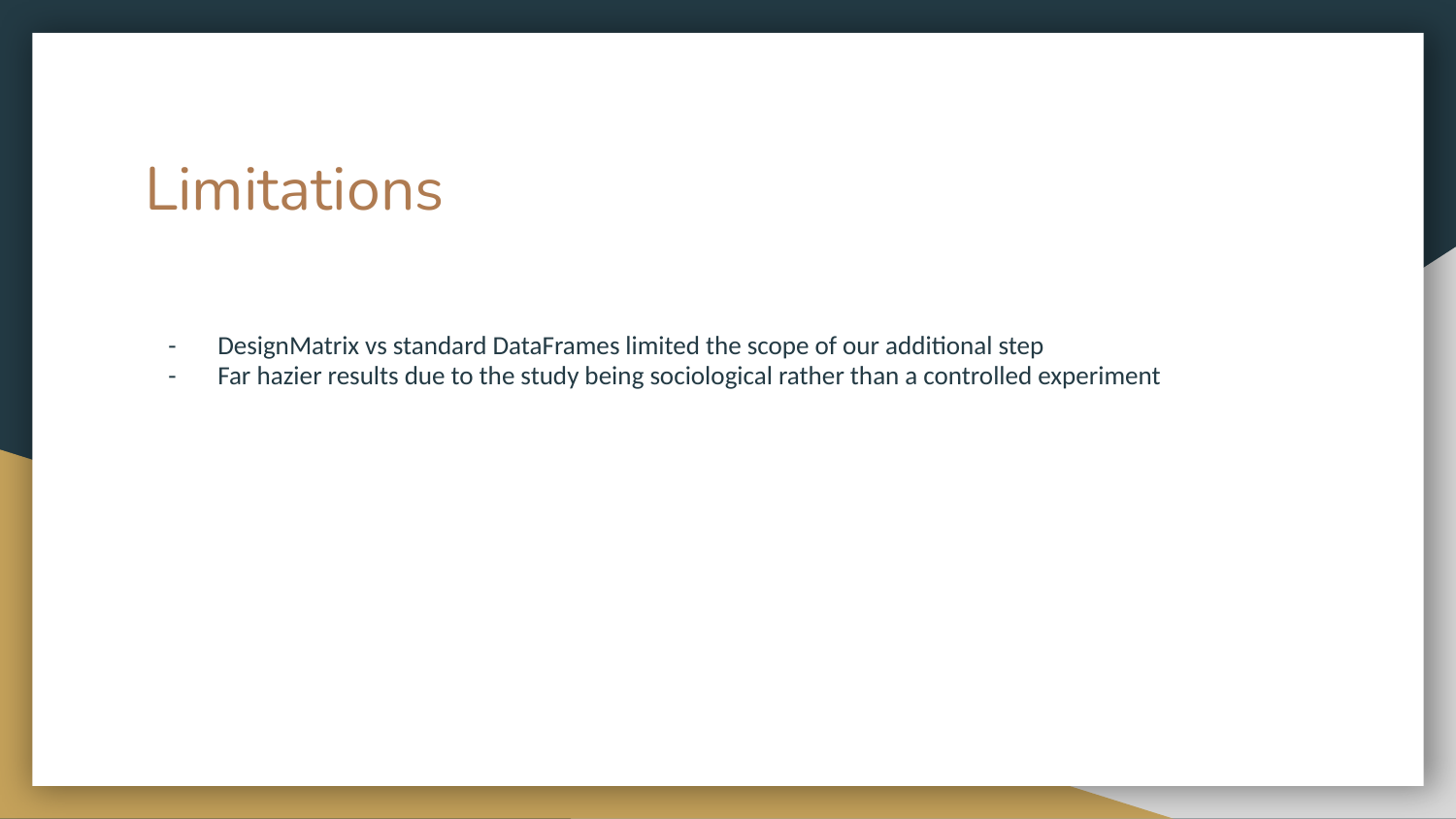

# Limitations
DesignMatrix vs standard DataFrames limited the scope of our additional step
Far hazier results due to the study being sociological rather than a controlled experiment